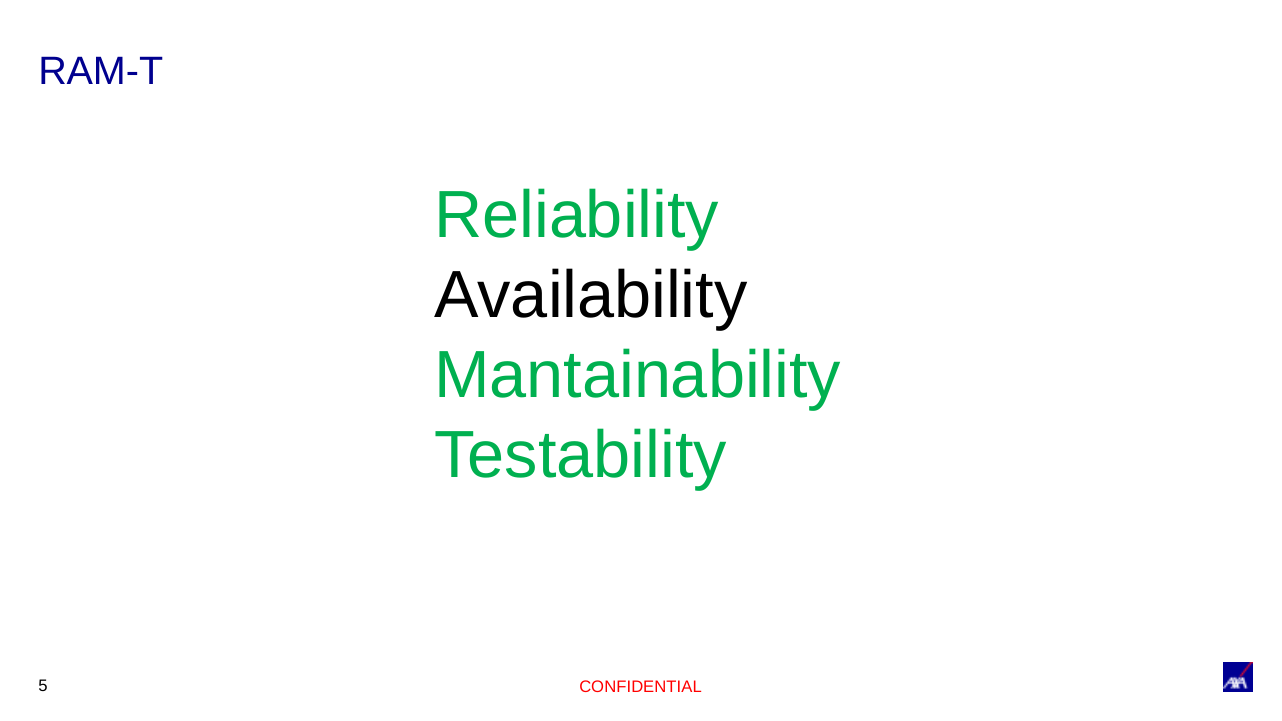

# RAM-T

Reliability
Availability
Mantainability
Testability

CONFIDENTIAL
5